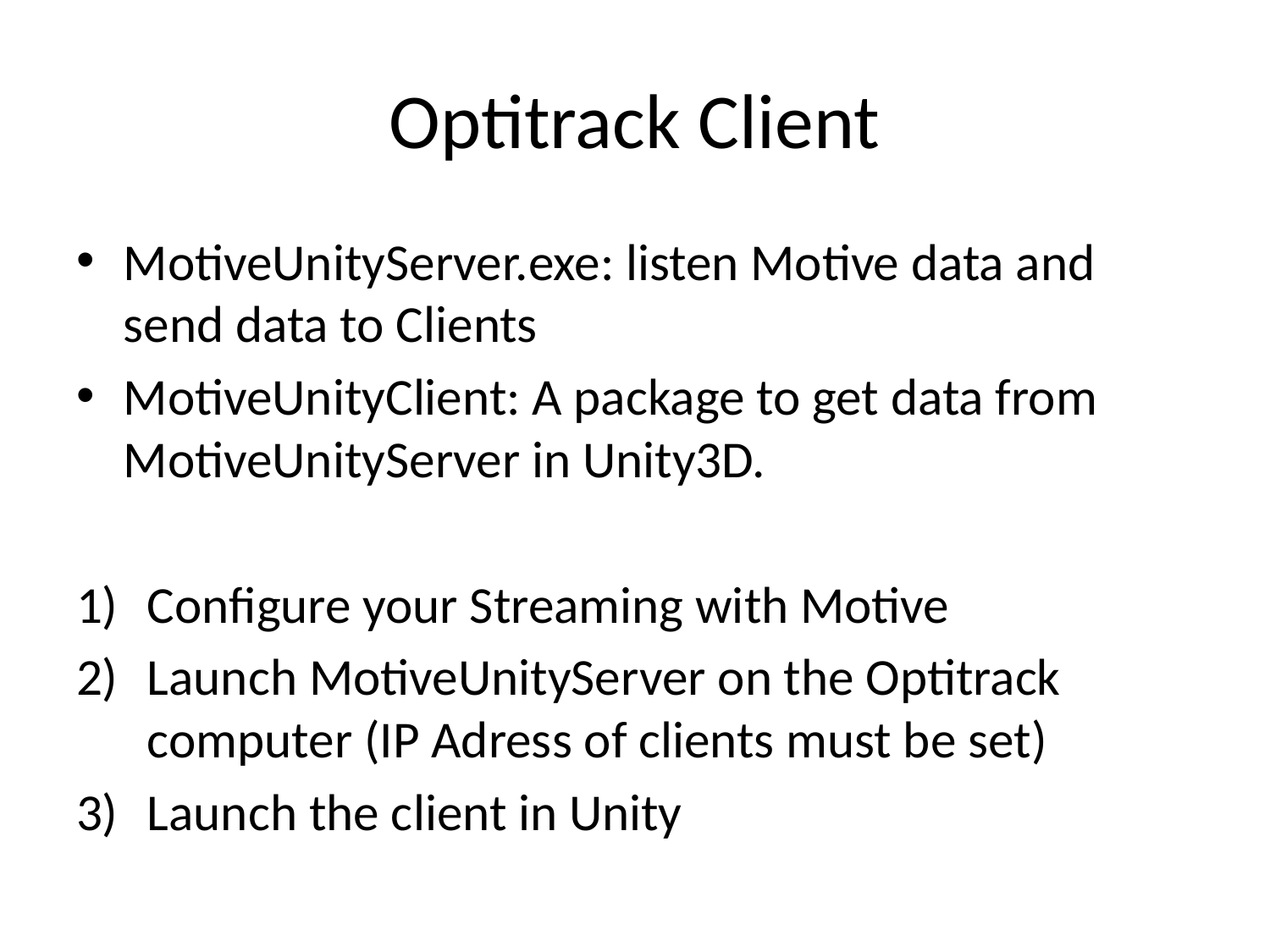

# Optitrack Client
MotiveUnityServer.exe: listen Motive data and send data to Clients
MotiveUnityClient: A package to get data from MotiveUnityServer in Unity3D.

Configure your Streaming with Motive
Launch MotiveUnityServer on the Optitrack computer (IP Adress of clients must be set)
Launch the client in Unity